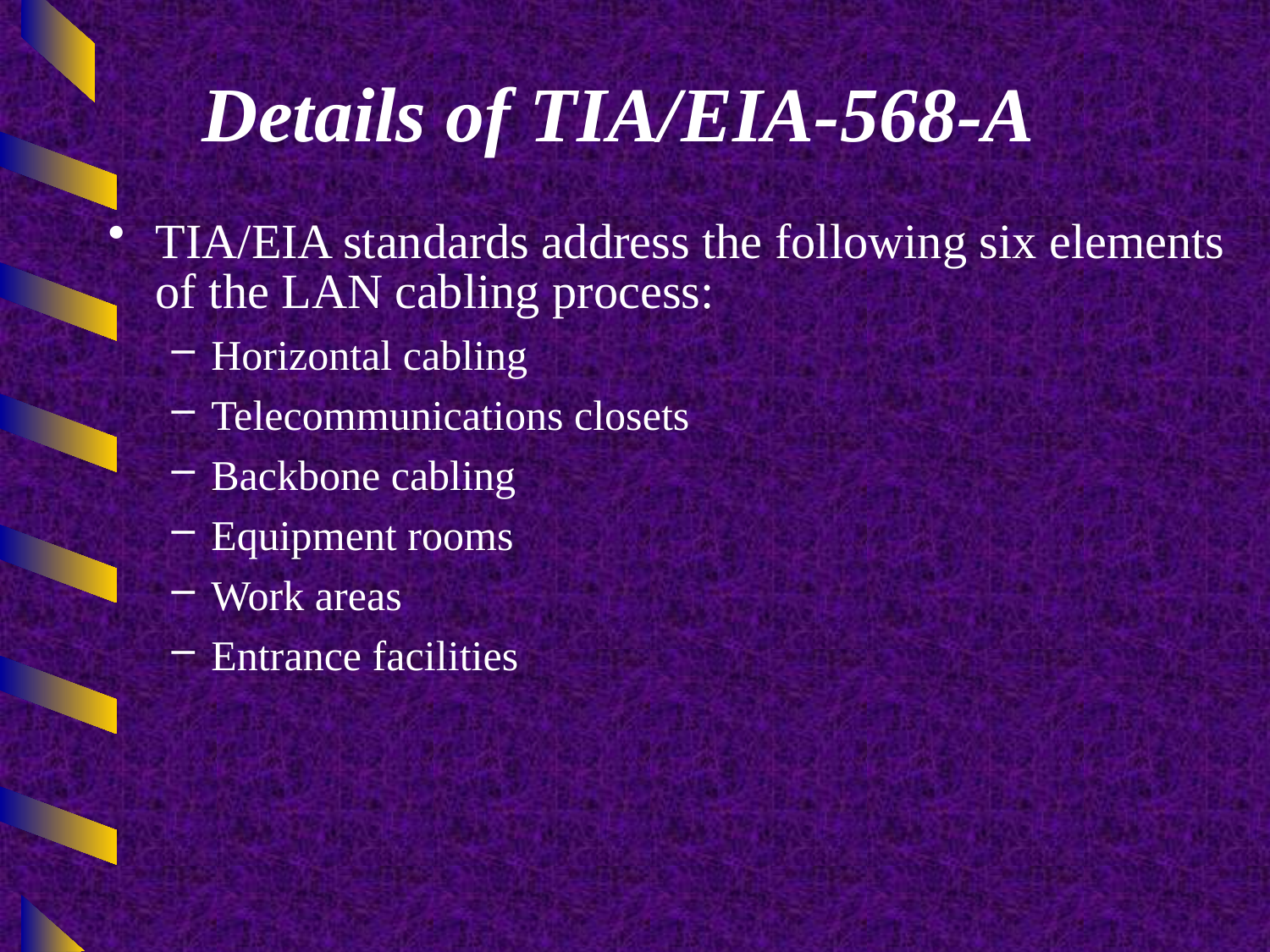

# Details of TIA/EIA-568-A
TIA/EIA standards address the following six elements of the LAN cabling process:
Horizontal cabling
Telecommunications closets
Backbone cabling
Equipment rooms
Work areas
Entrance facilities